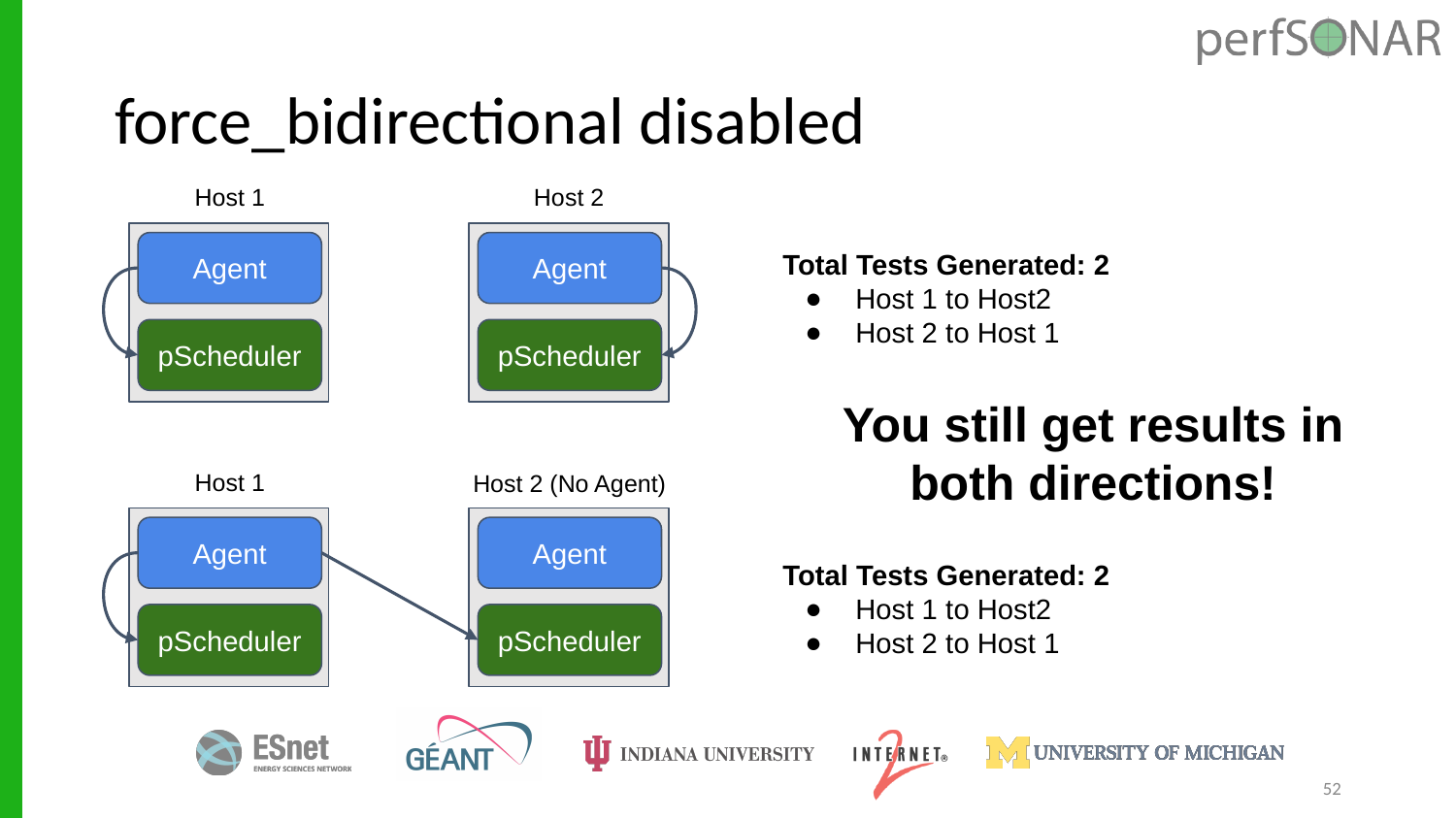

# force_bidirectional disabled
Host 1
Host 2

Agent
Agent
Total Tests Generated: 2
Host 1 to Host2
Host 2 to Host 1
pScheduler
pScheduler
You still get results in both directions!
Host 1
Host 2 (No Agent)

Agent
Agent
Total Tests Generated: 2
Host 1 to Host2
Host 2 to Host 1
pScheduler
pScheduler
52